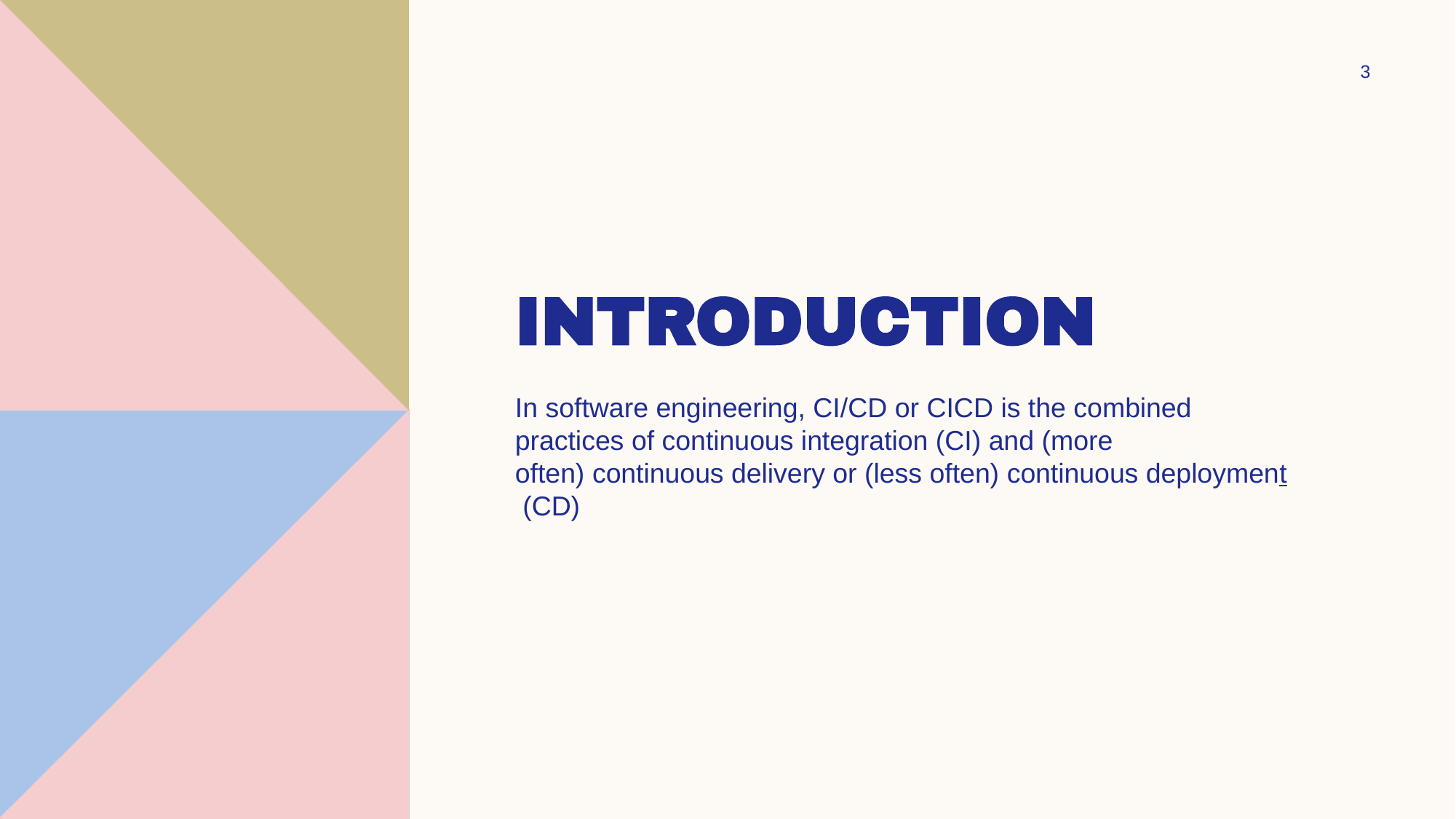

3
# Introduction
In software engineering, CI/CD or CICD is the combined practices of continuous integration (CI) and (more often) continuous delivery or (less often) continuous deployment (CD)